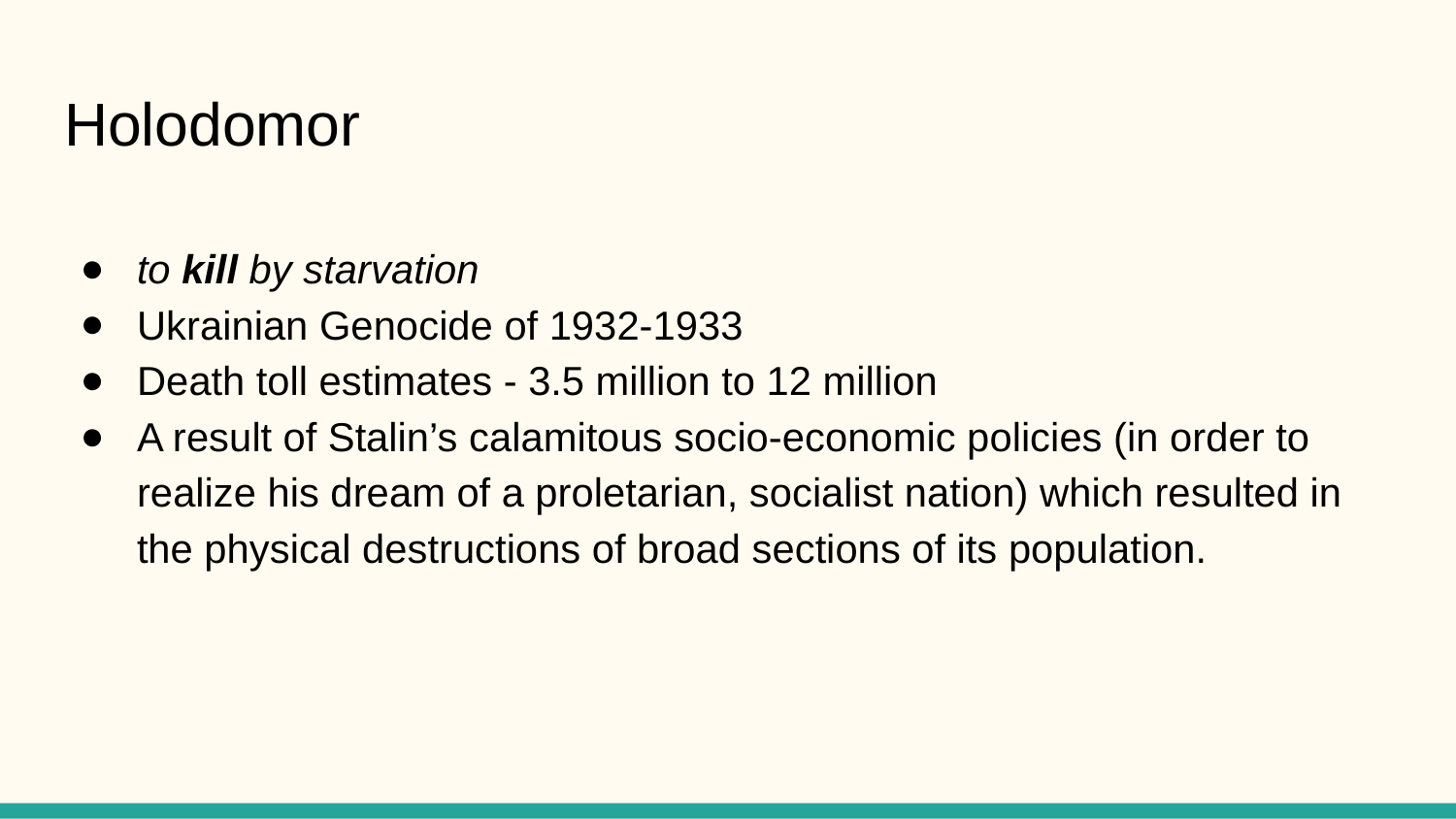

# Holodomor
to kill by starvation
Ukrainian Genocide of 1932-1933
Death toll estimates - 3.5 million to 12 million
A result of Stalin’s calamitous socio-economic policies (in order to realize his dream of a proletarian, socialist nation) which resulted in the physical destructions of broad sections of its population.